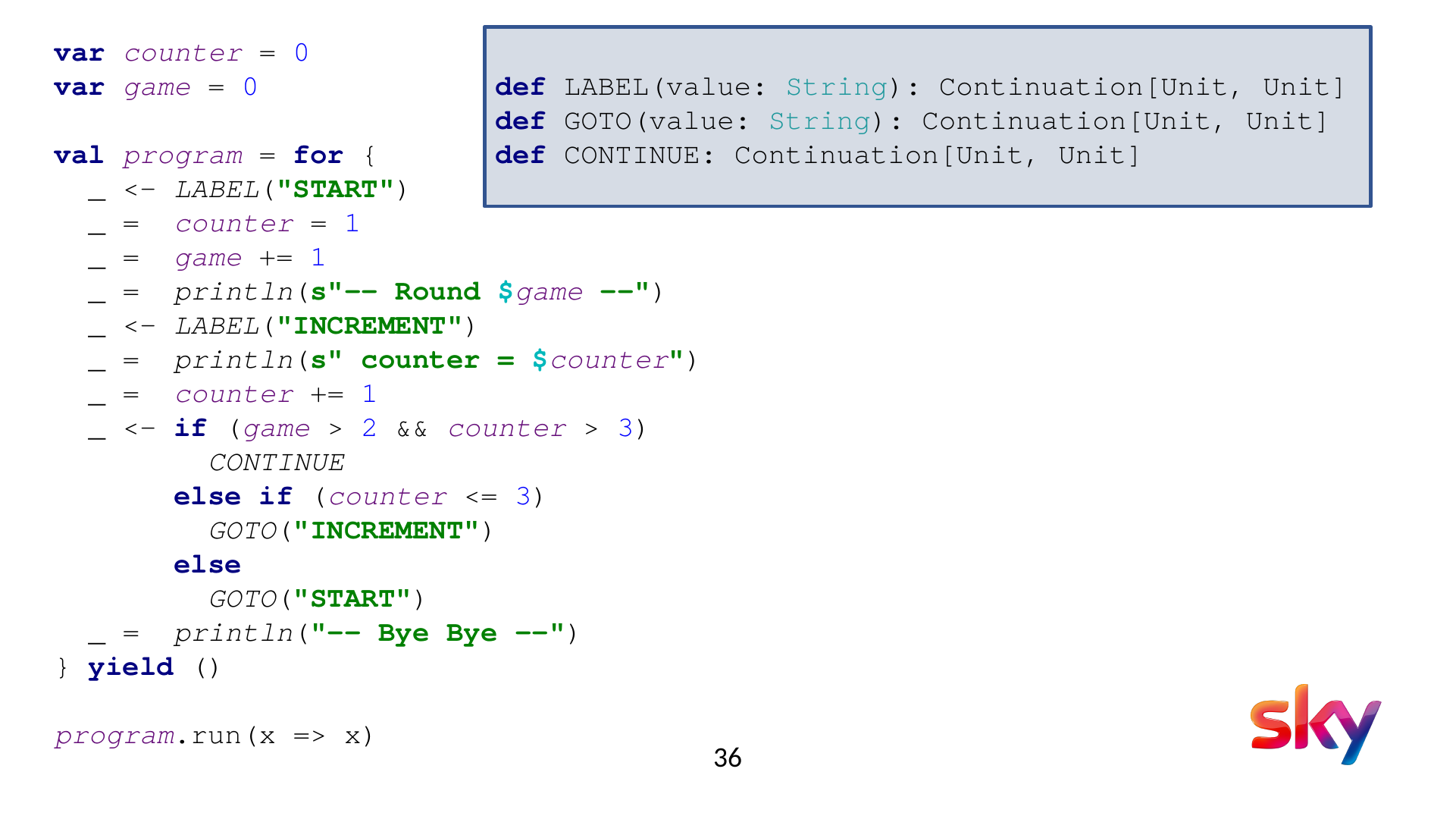

var counter = 0
var game = 0
val program = for {
  _ <- LABEL("START")
  _ =  counter = 1
  _ =  game += 1
  _ =  println(s"-- Round $game --")
  _ <- LABEL("INCREMENT")
  _ =  println(s" counter = $counter")
  _ =  counter += 1
  _ <- if (game > 2 && counter > 3)
         CONTINUE
       else if (counter <= 3)
         GOTO("INCREMENT")
       else
         GOTO("START")
  _ =  println("-- Bye Bye --")
} yield ()
program.run(x => x)
def LABEL(value: String): Continuation[Unit, Unit]
def GOTO(value: String): Continuation[Unit, Unit]
def CONTINUE: Continuation[Unit, Unit]